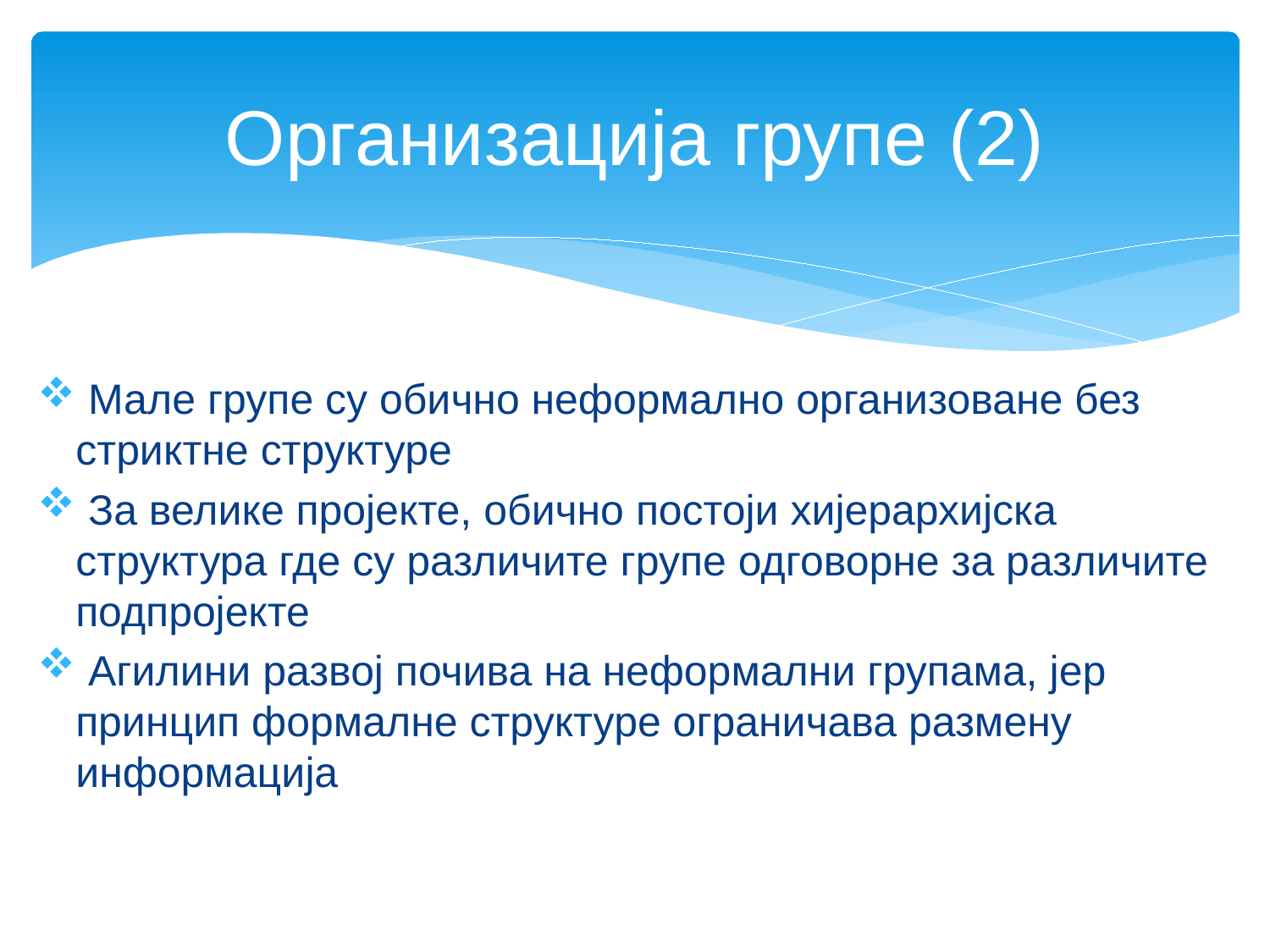

# Организација групе (2)
 Мале групе су обично неформално организоване без стриктне структуре
 За велике пројекте, обично постоји хијерархијска структура где су различите групе одговорне за различите подпројекте
 Агилини развој почива на неформални групама, јер принцип формалне структуре ограничава размену информација